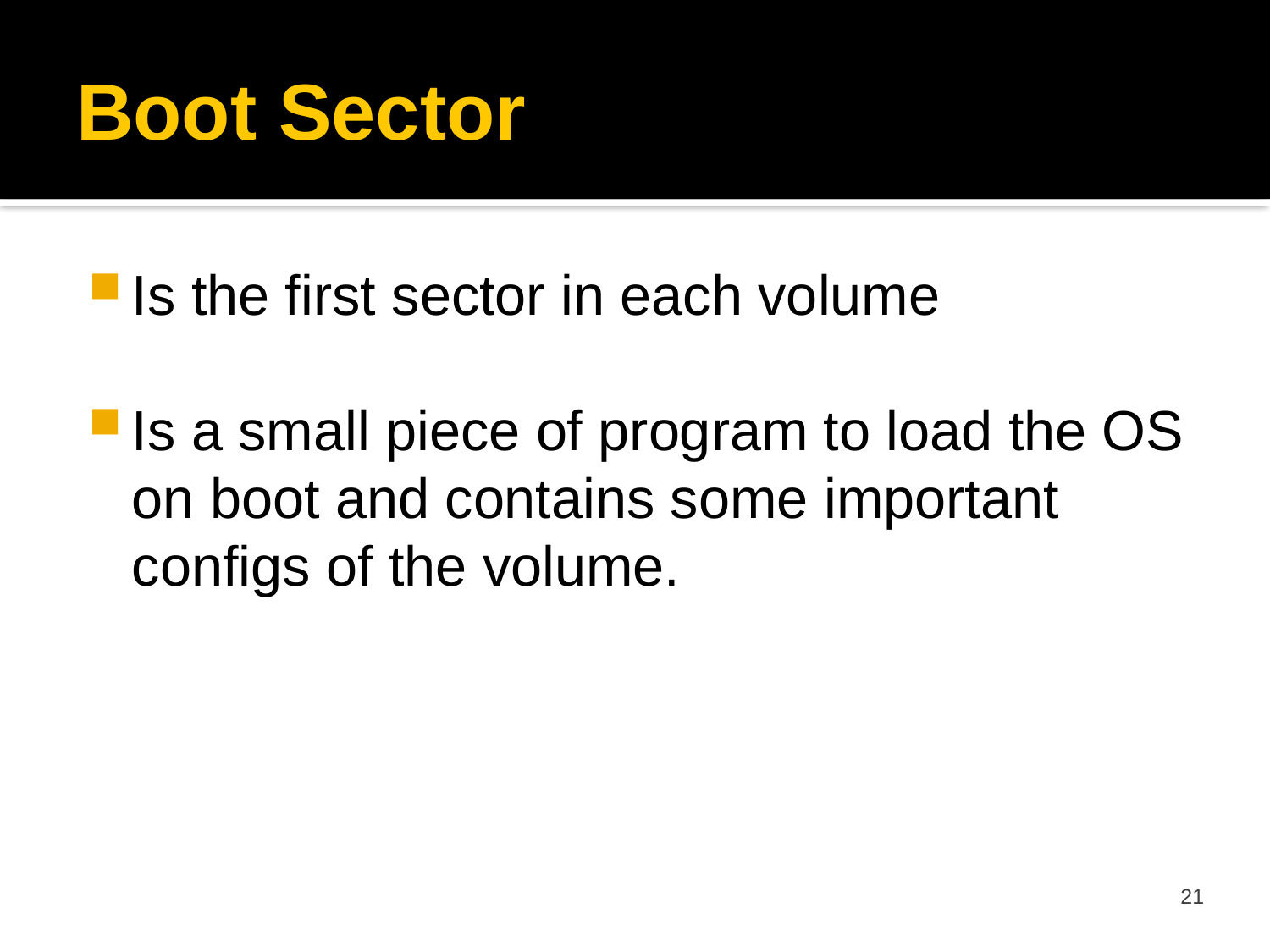

# Boot Sector
Is the first sector in each volume

Is a small piece of program to load the OS on boot and contains some important configs of the volume.
21